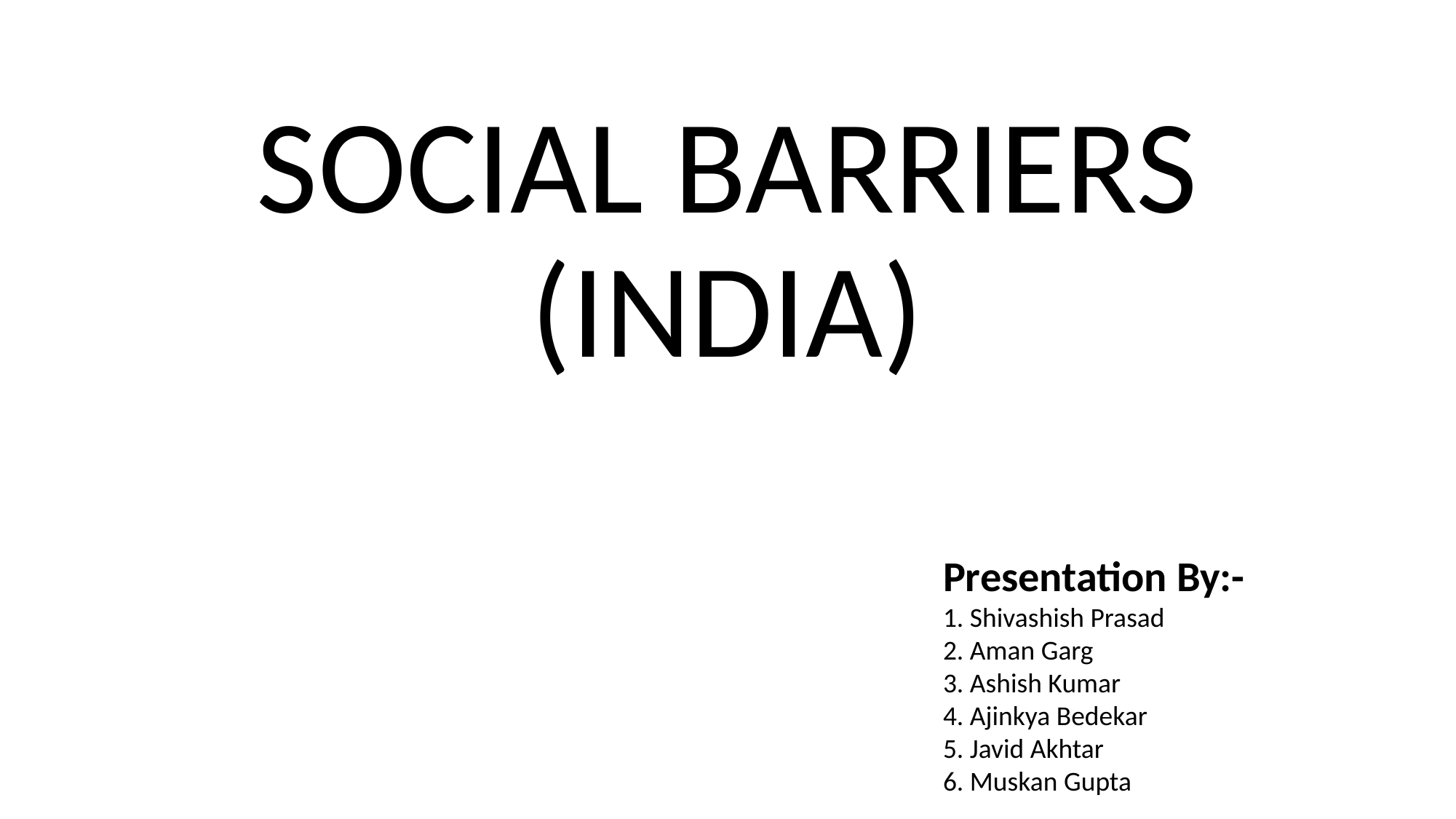

# SOCIAL BARRIERS (INDIA)
Presentation By:-
1. Shivashish Prasad
2. Aman Garg
3. Ashish Kumar
4. Ajinkya Bedekar
5. Javid Akhtar
6. Muskan Gupta